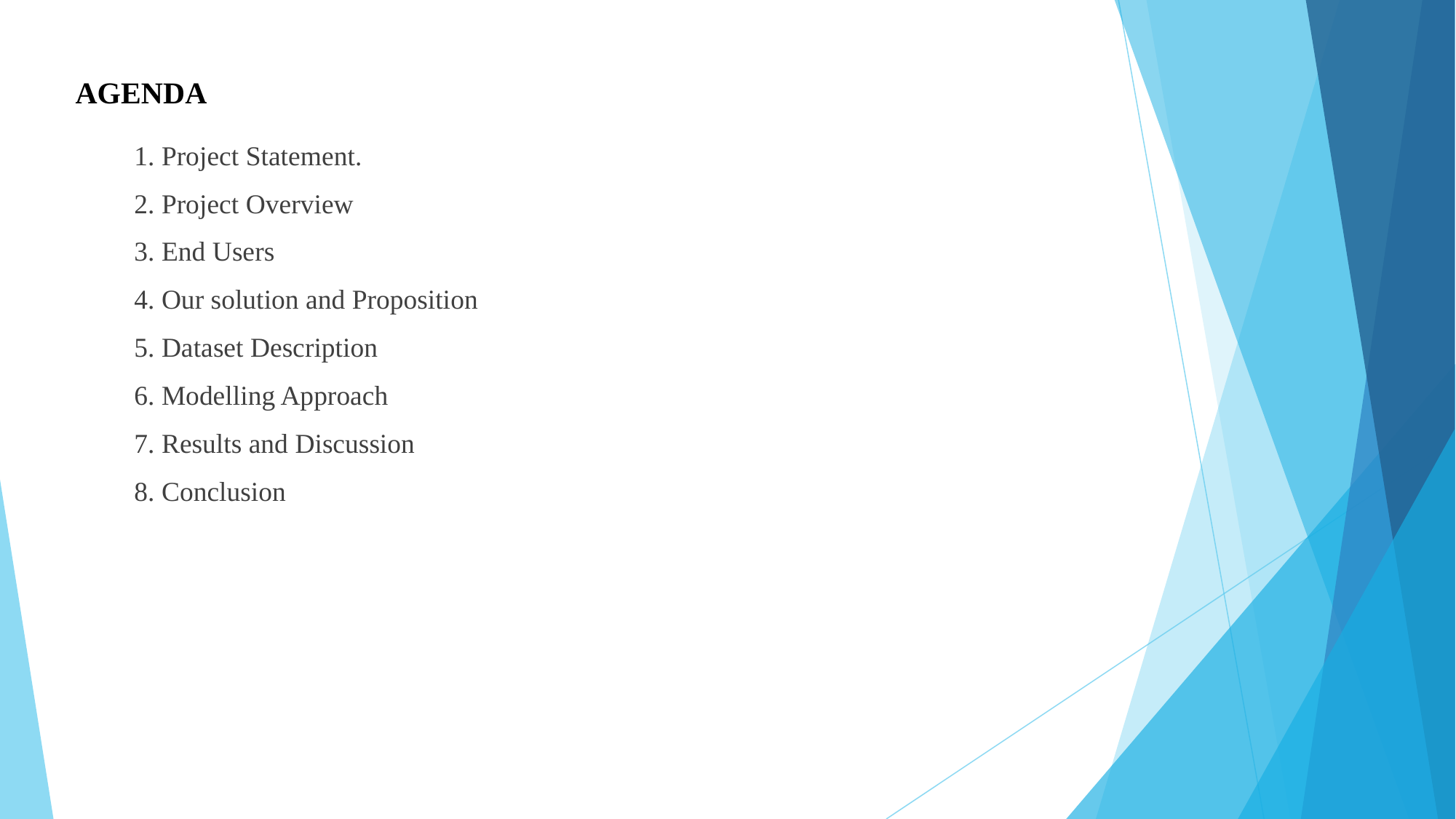

# AGENDA
1. Project Statement.
2. Project Overview
3. End Users
4. Our solution and Proposition
5. Dataset Description
6. Modelling Approach
7. Results and Discussion
8. Conclusion